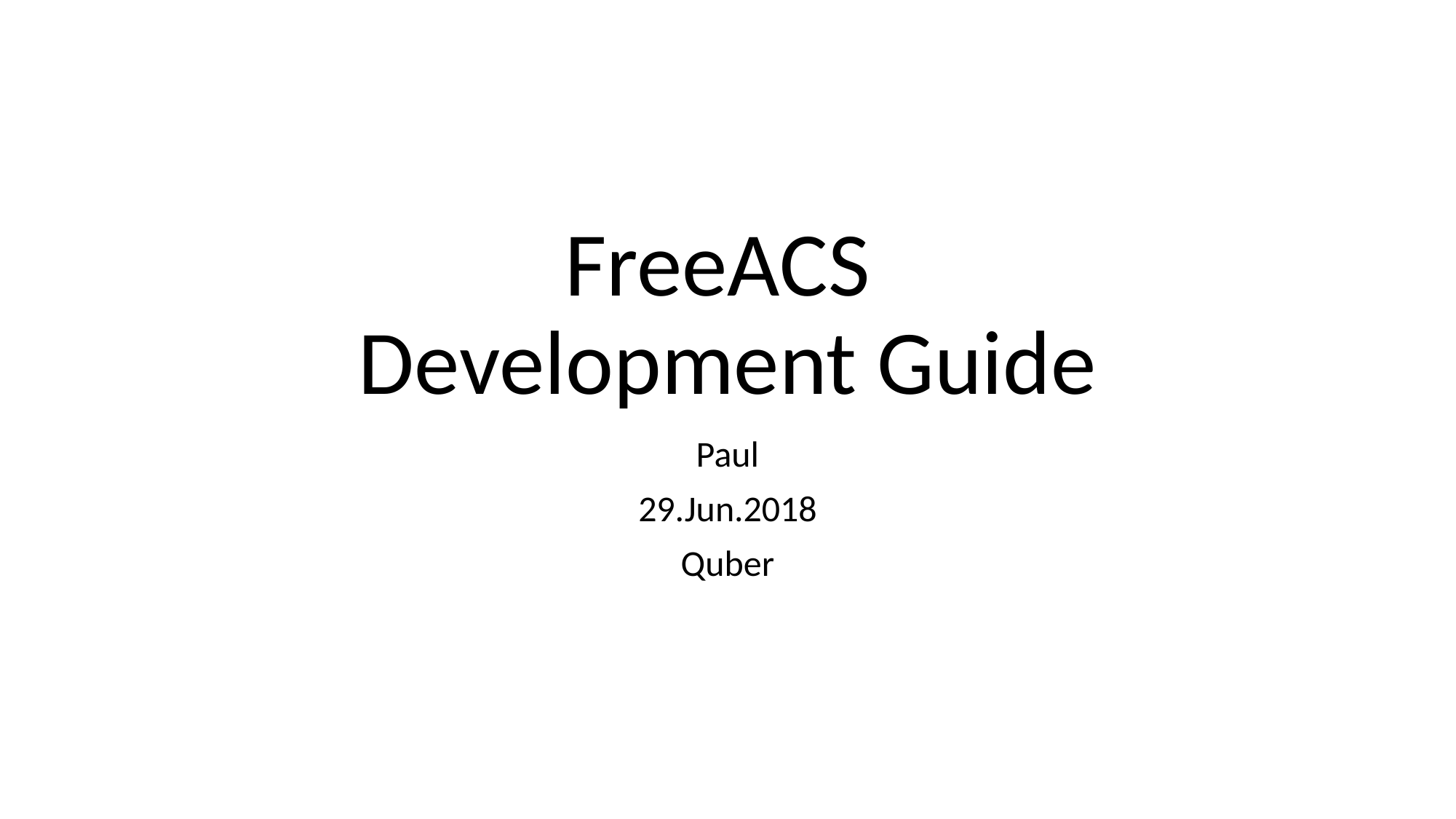

# FreeACS Development Guide
Paul
29.Jun.2018
Quber